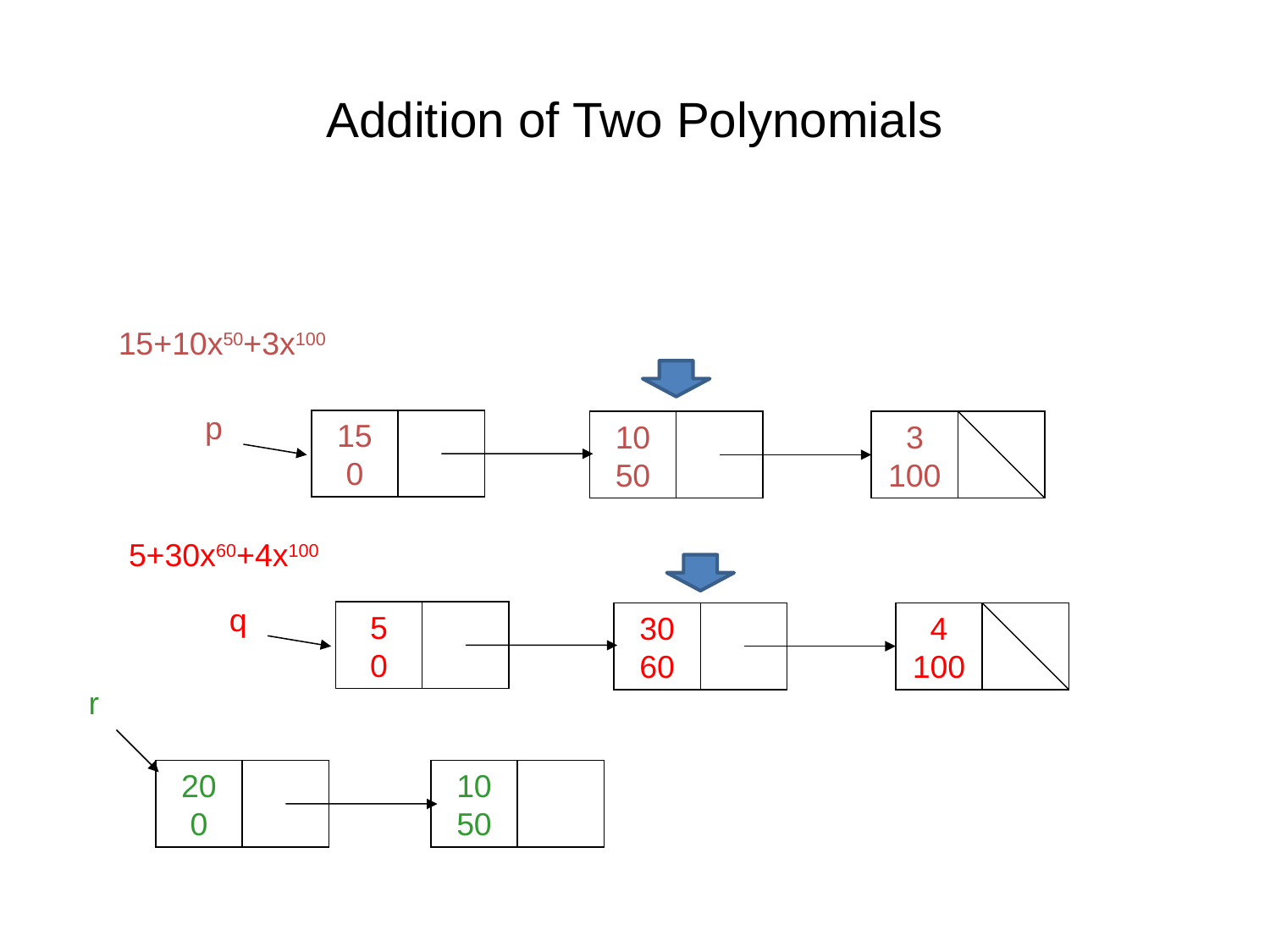

# Addition of Two Polynomials
15+10x50+3x100

p
15
0

10
50

3
100

5+30x60+4x100

q
5
0

30
60

4
100

r

20
0

10
50